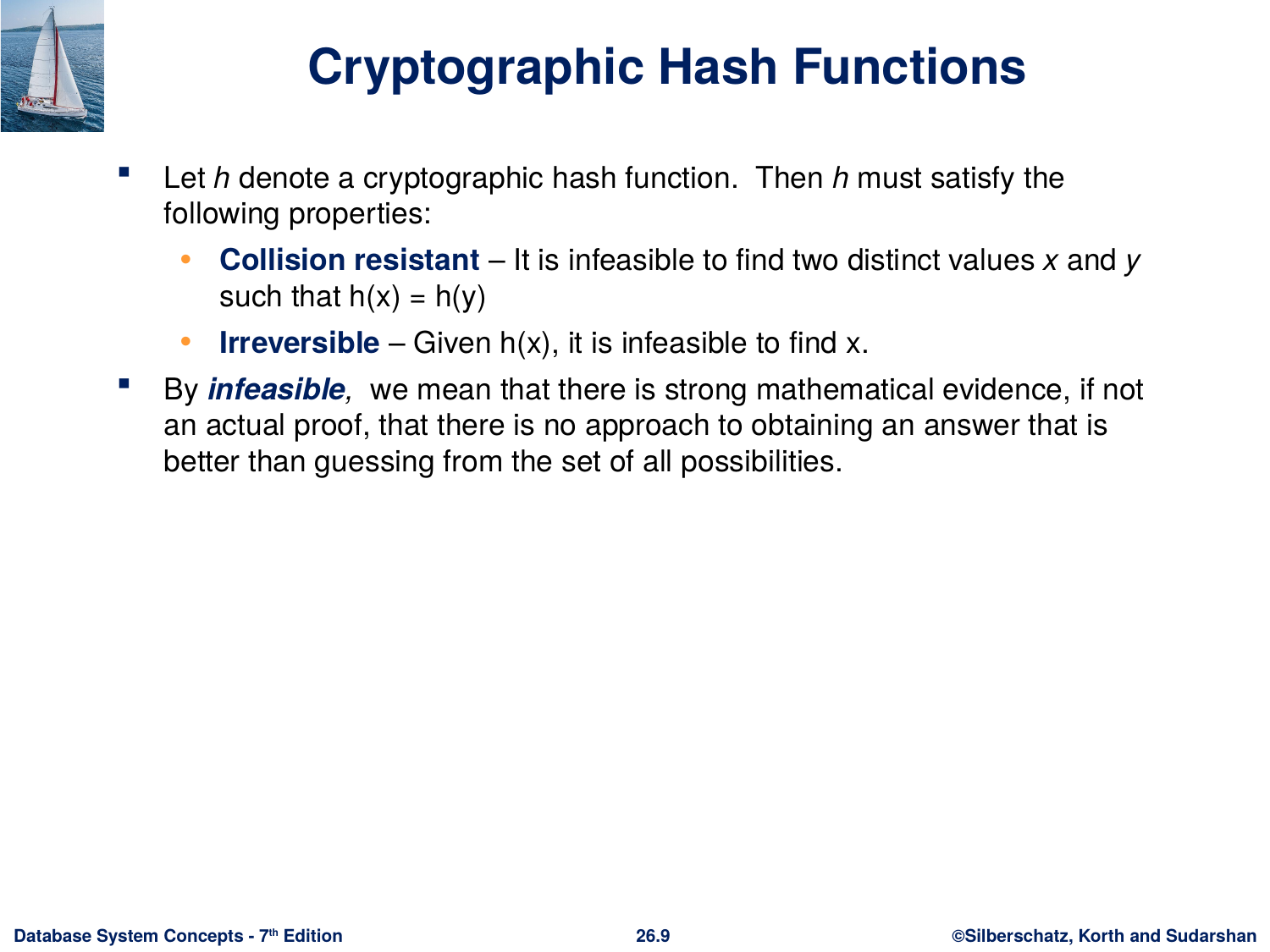

# Cryptographic Hash Functions
Let h denote a cryptographic hash function.  Then h must satisfy the following properties:
Collision resistant – It is infeasible to find two distinct values x and y such that h(x) = h(y)
Irreversible – Given h(x), it is infeasible to find x.
By infeasible,  we mean that there is strong mathematical evidence, if not an actual proof, that there is no approach to obtaining an answer that is better than guessing from the set of all possibilities.